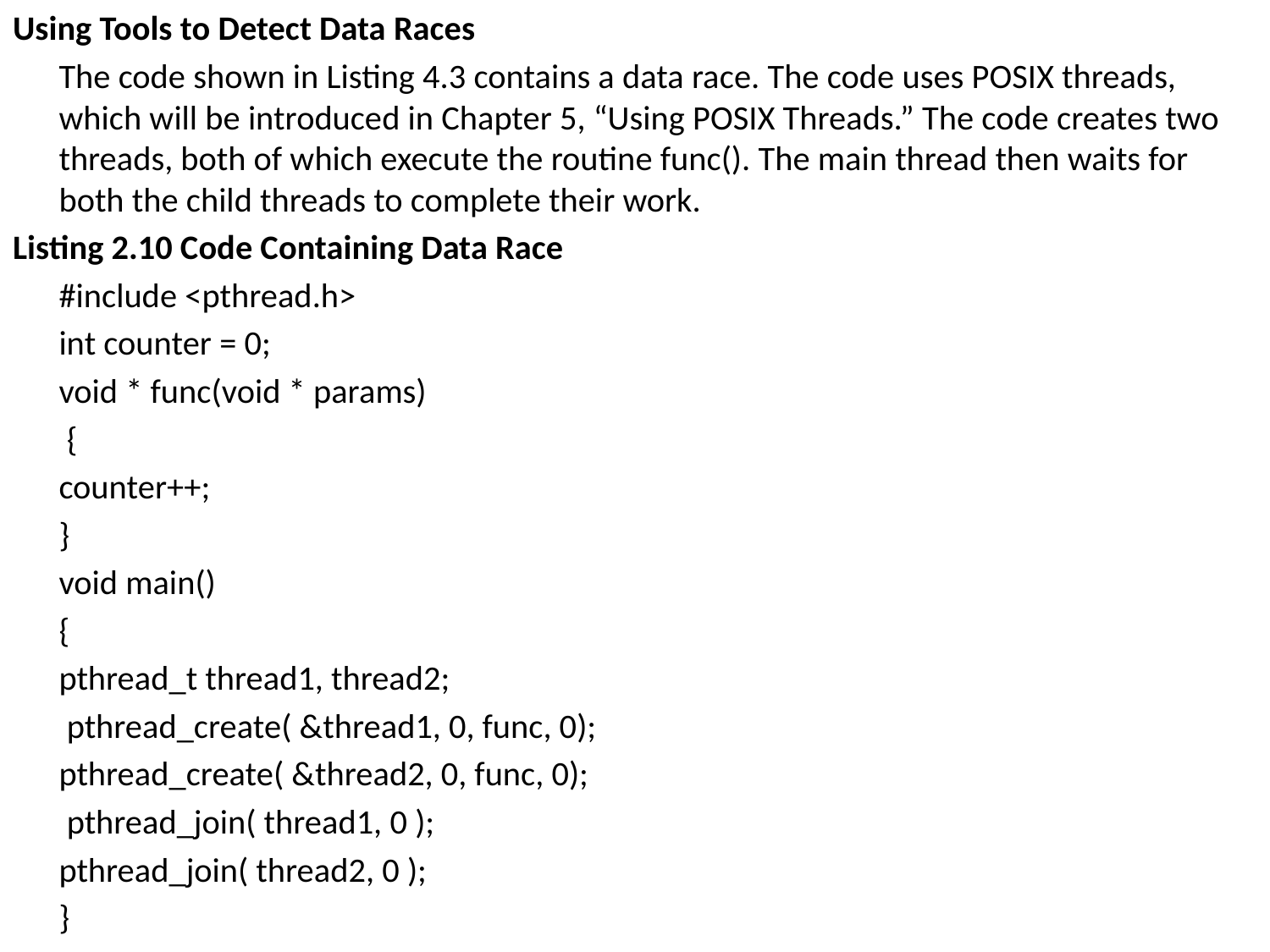

Using Tools to Detect Data Races
	The code shown in Listing 4.3 contains a data race. The code uses POSIX threads, which will be introduced in Chapter 5, “Using POSIX Threads.” The code creates two threads, both of which execute the routine func(). The main thread then waits for both the child threads to complete their work.
Listing 2.10 Code Containing Data Race
	#include <pthread.h>
	int counter = 0;
	void * func(void * params)
	 {
	counter++;
	}
	void main()
	{
	pthread_t thread1, thread2;
	 pthread_create( &thread1, 0, func, 0);
	pthread_create( &thread2, 0, func, 0);
	 pthread_join( thread1, 0 );
	pthread_join( thread2, 0 );
	}